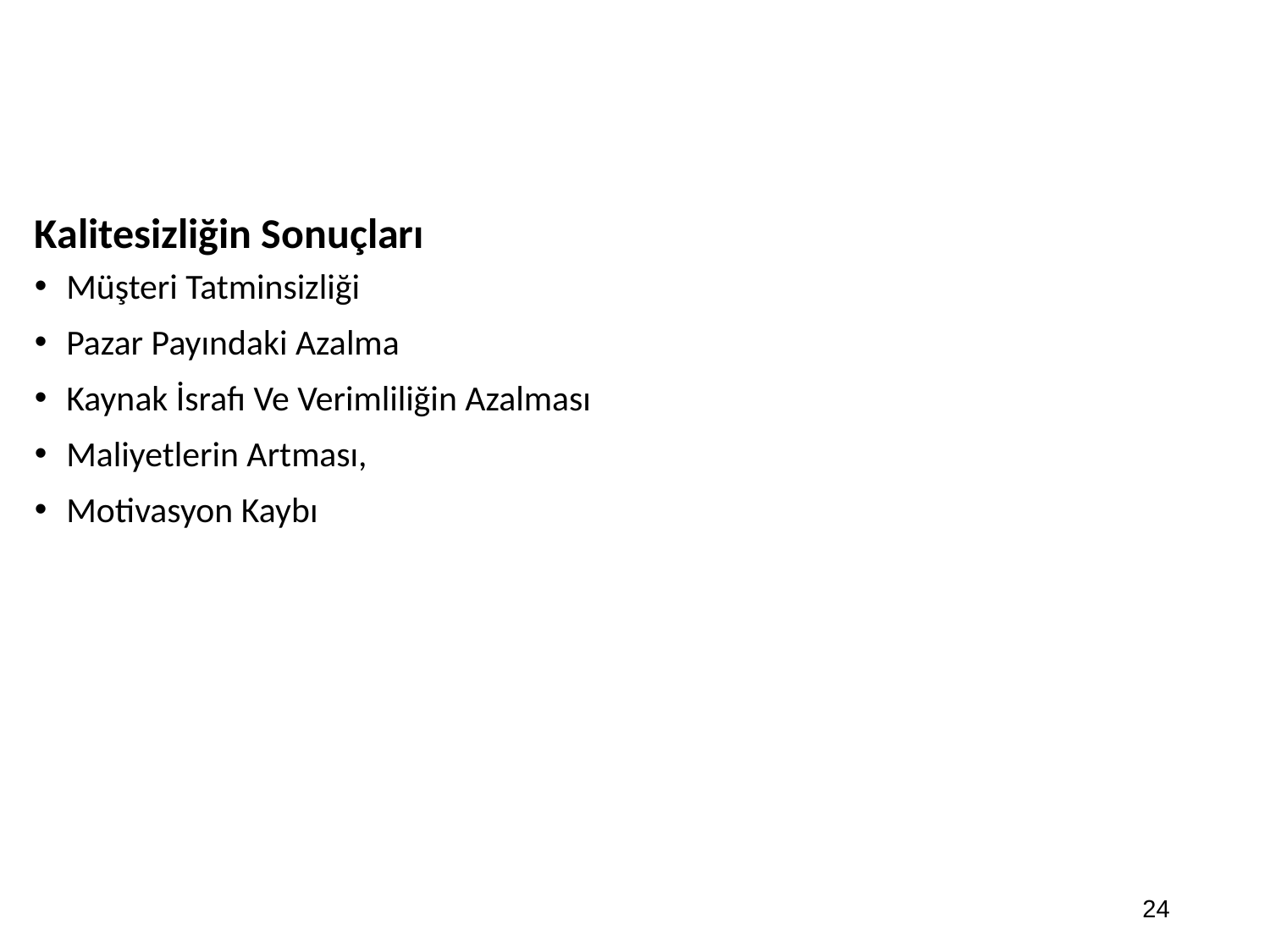

# Kalitesizliğin Sonuçları
Müşteri Tatminsizliği
Pazar Payındaki Azalma
Kaynak İsrafı Ve Verimliliğin Azalması
Maliyetlerin Artması,
Motivasyon Kaybı
24